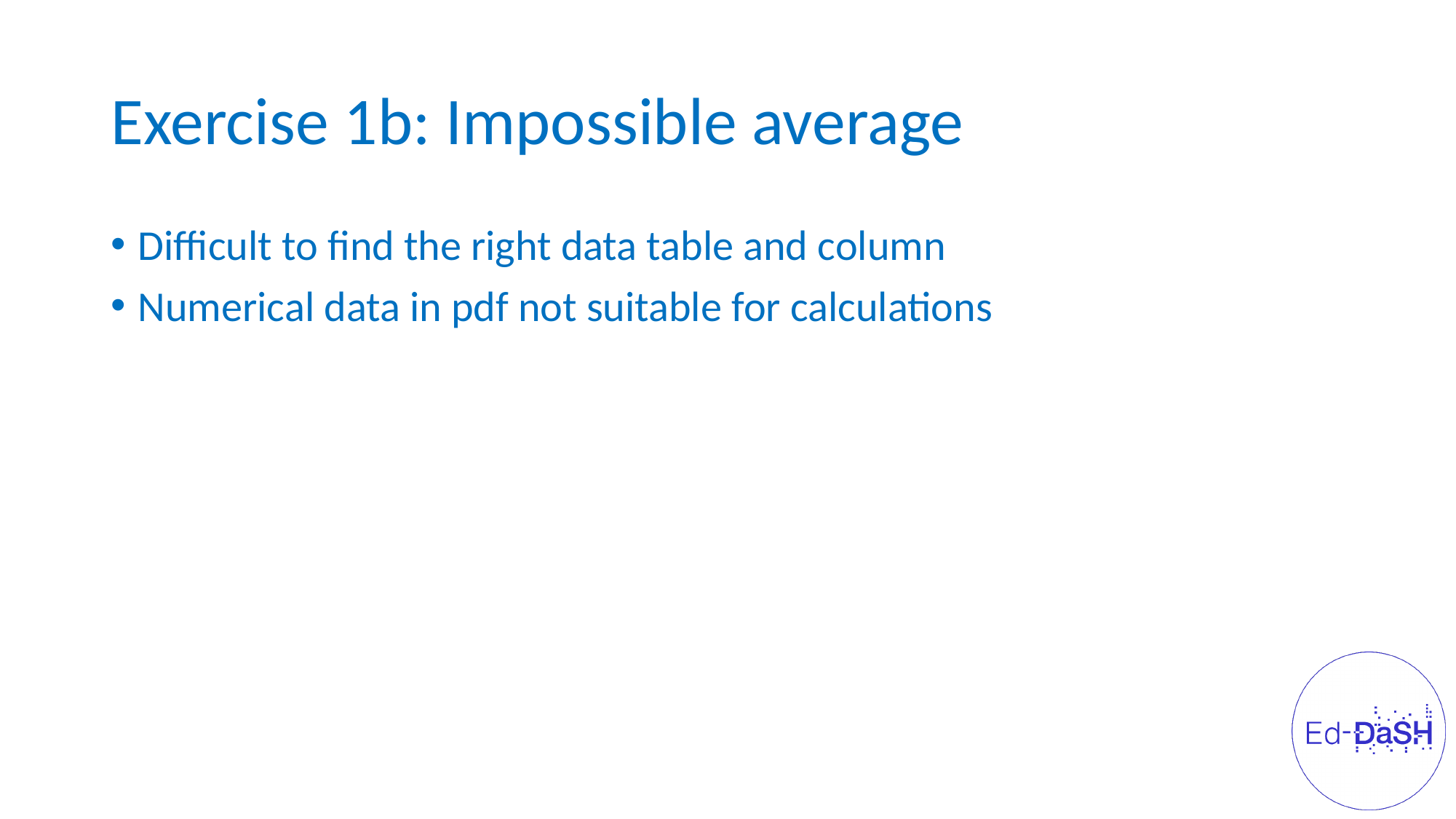

# Exercise 1b: Impossible average
Difficult to find the right data table and column
Numerical data in pdf not suitable for calculations